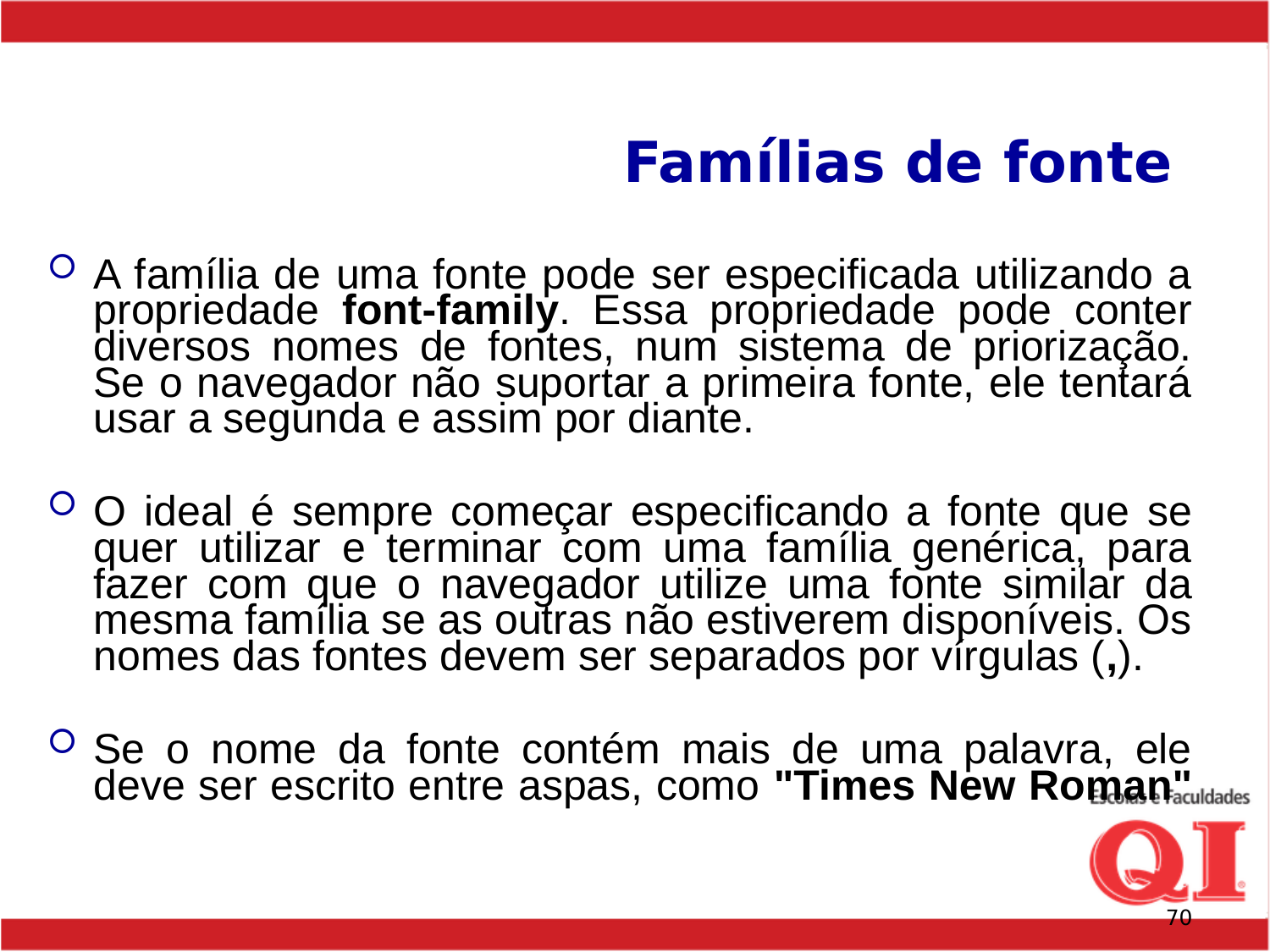

# Famílias de fonte
A família de uma fonte pode ser especificada utilizando a propriedade font-family. Essa propriedade pode conter diversos nomes de fontes, num sistema de priorização. Se o navegador não suportar a primeira fonte, ele tentará usar a segunda e assim por diante.

O ideal é sempre começar especificando a fonte que se quer utilizar e terminar com uma família genérica, para fazer com que o navegador utilize uma fonte similar da mesma família se as outras não estiverem disponíveis. Os nomes das fontes devem ser separados por vírgulas (,).

Se o nome da fonte contém mais de uma palavra, ele deve ser escrito entre aspas, como "Times New Roman"
70